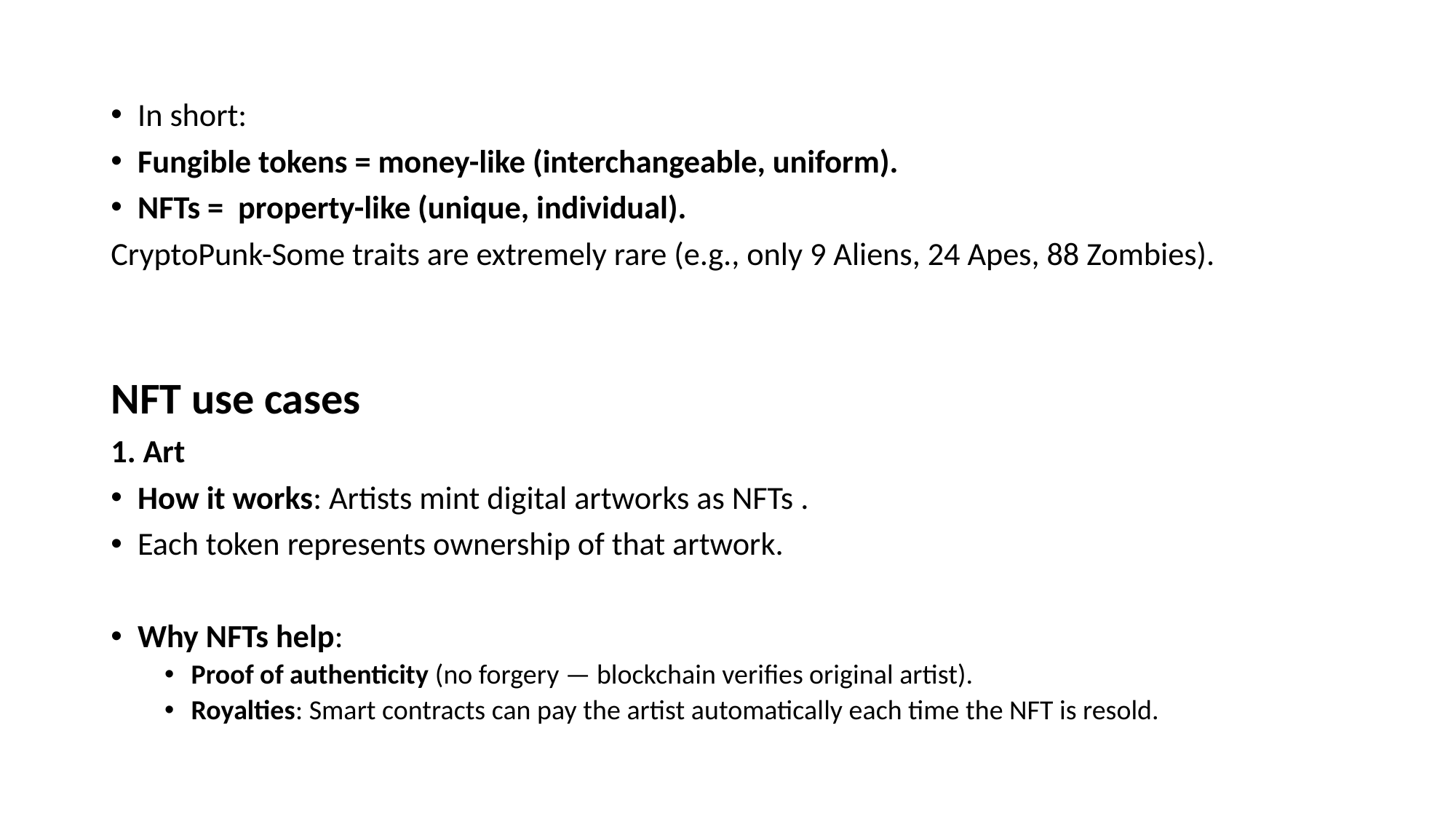

In short:
Fungible tokens = money-like (interchangeable, uniform).
NFTs =  property-like (unique, individual).
CryptoPunk-Some traits are extremely rare (e.g., only 9 Aliens, 24 Apes, 88 Zombies).

NFT use cases
1. Art
How it works: Artists mint digital artworks as NFTs .
Each token represents ownership of that artwork.

Why NFTs help:
Proof of authenticity (no forgery — blockchain verifies original artist).
Royalties: Smart contracts can pay the artist automatically each time the NFT is resold.